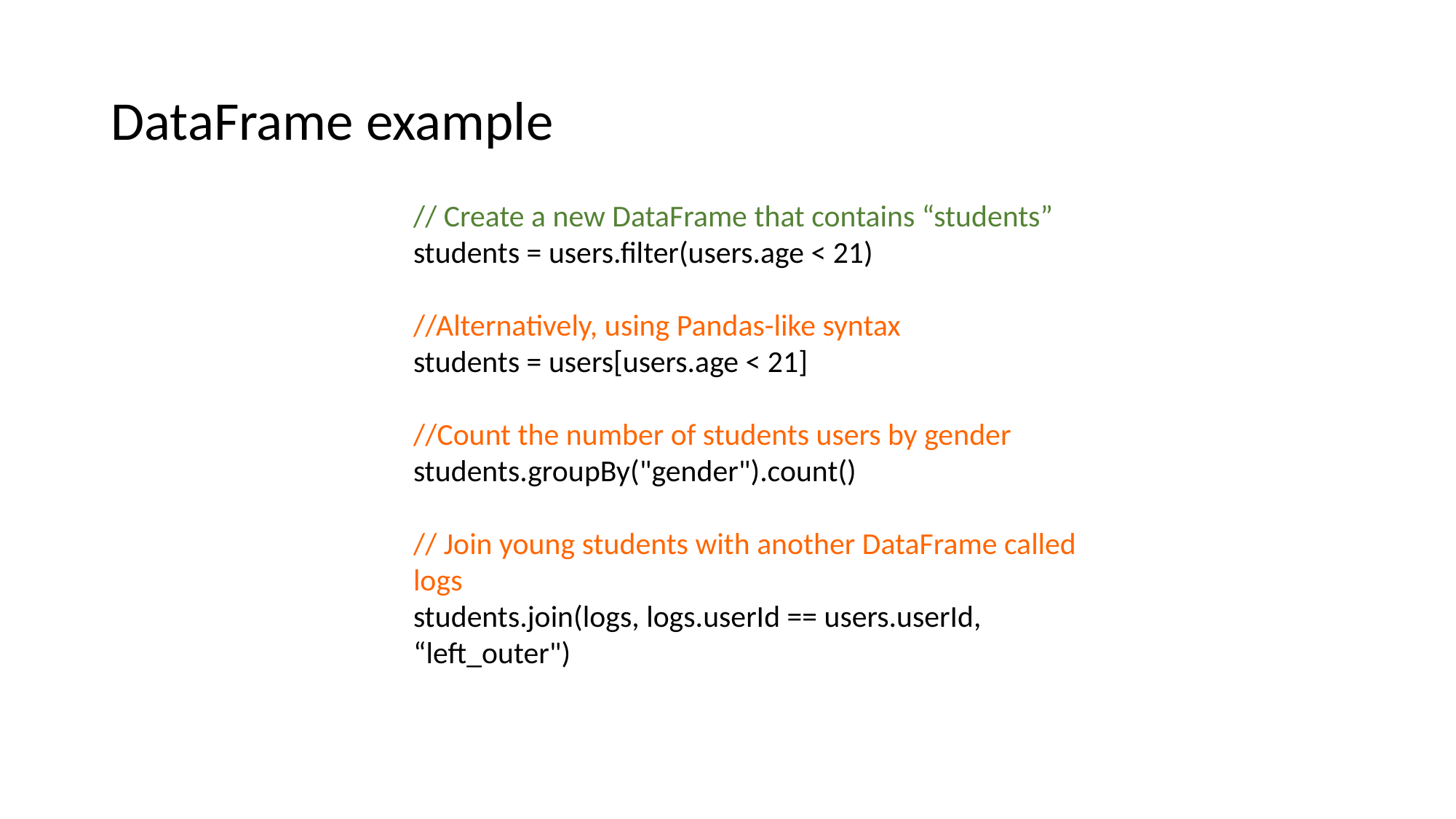

# DataFrame example
// Create a new DataFrame that contains “students”
students = users.filter(users.age < 21)

//Alternatively, using Pandas-like syntax
students = users[users.age < 21]

//Count the number of students users by gender
students.groupBy("gender").count()

// Join young students with another DataFrame called logs
students.join(logs, logs.userId == users.userId,
“left_outer")